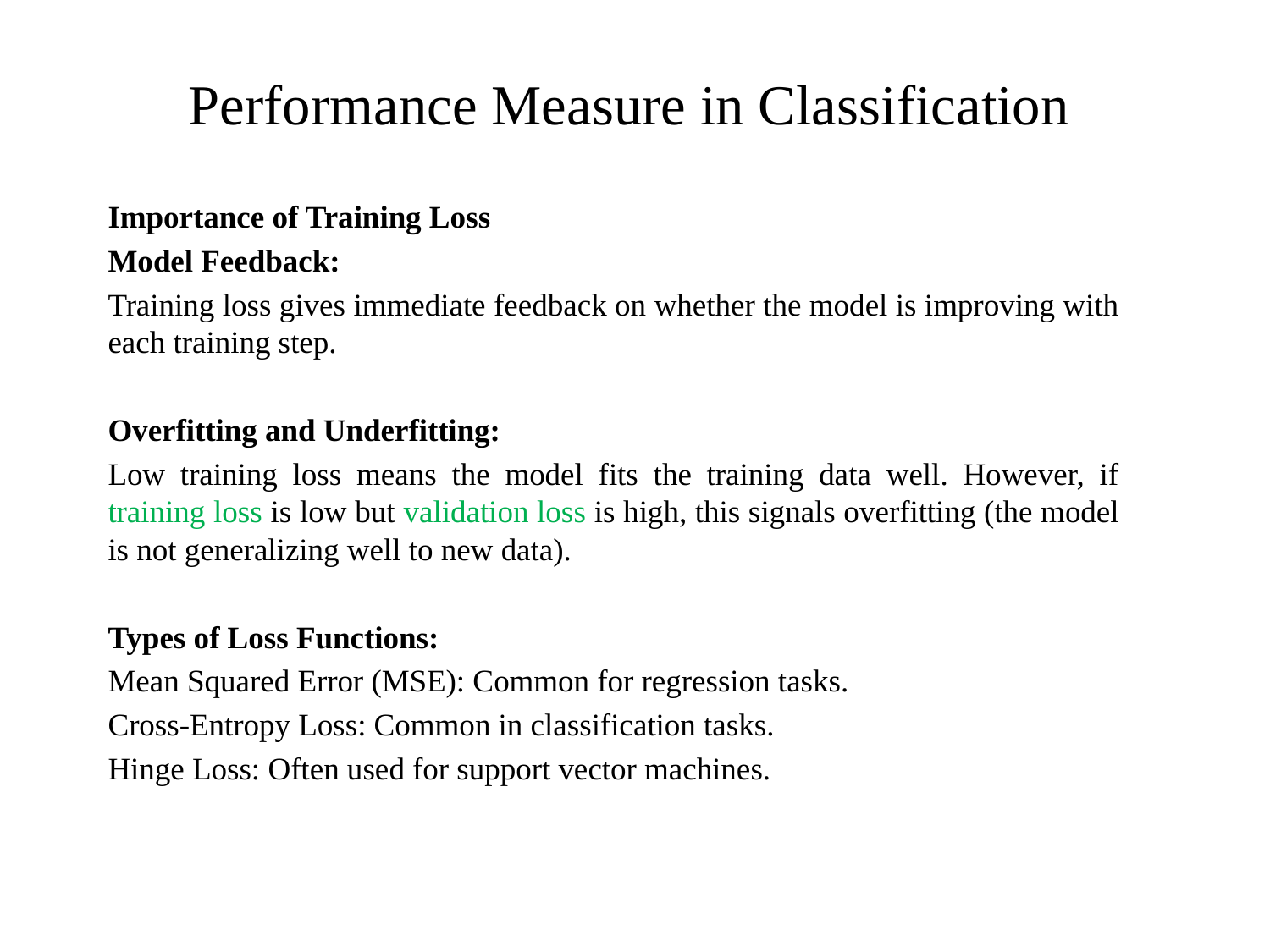

# Performance Measure in Classification
Importance of Training Loss
Model Feedback:
Training loss gives immediate feedback on whether the model is improving with each training step.

Overfitting and Underfitting:
Low training loss means the model fits the training data well. However, if training loss is low but validation loss is high, this signals overfitting (the model is not generalizing well to new data).

Types of Loss Functions:
Mean Squared Error (MSE): Common for regression tasks.
Cross-Entropy Loss: Common in classification tasks.
Hinge Loss: Often used for support vector machines.